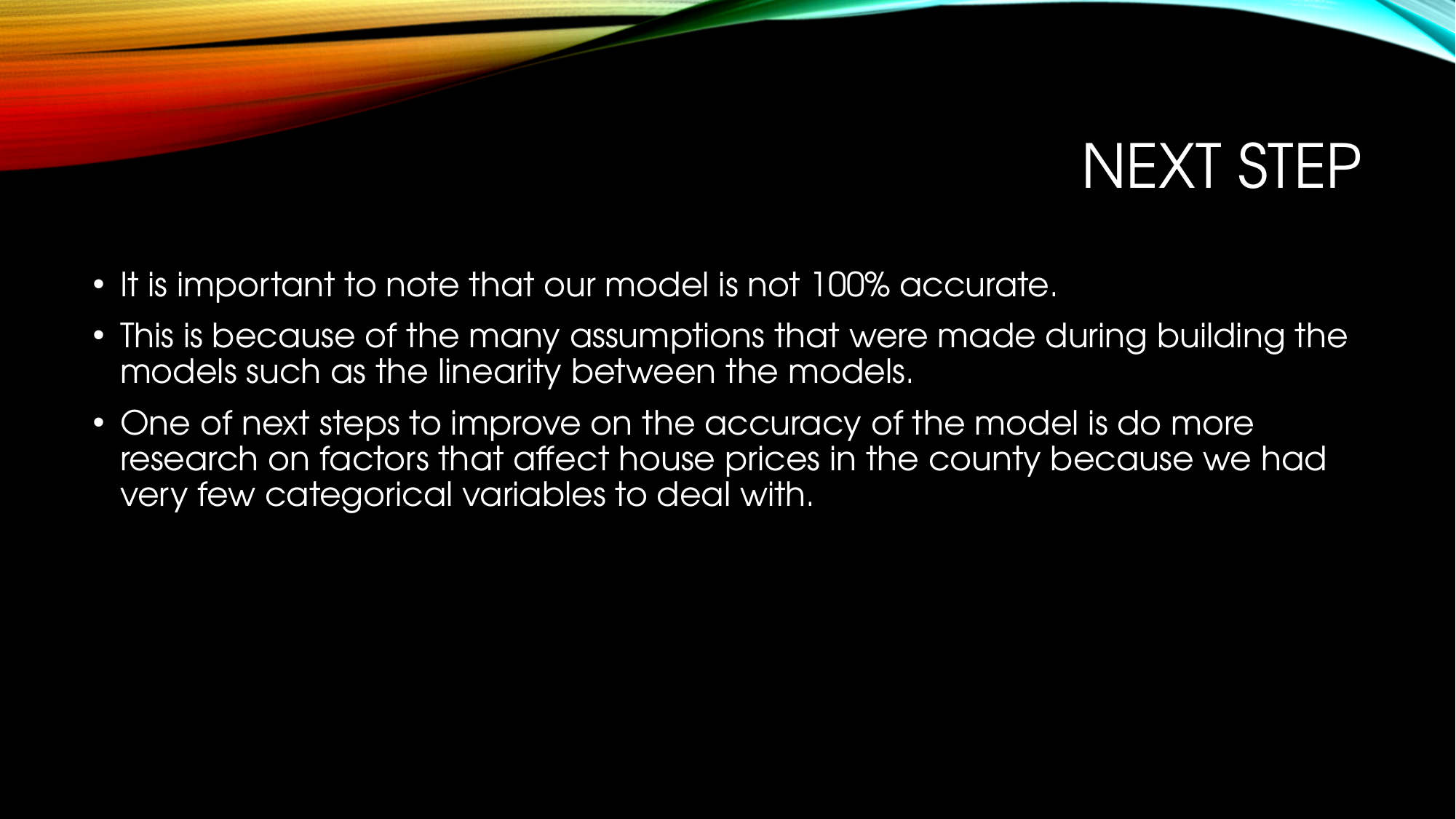

# NEXT STEP
It is important to note that our model is not 100% accurate.
This is because of the many assumptions that were made during building the models such as the linearity between the models.
One of next steps to improve on the accuracy of the model is do more research on factors that affect house prices in the county because we had very few categorical variables to deal with.